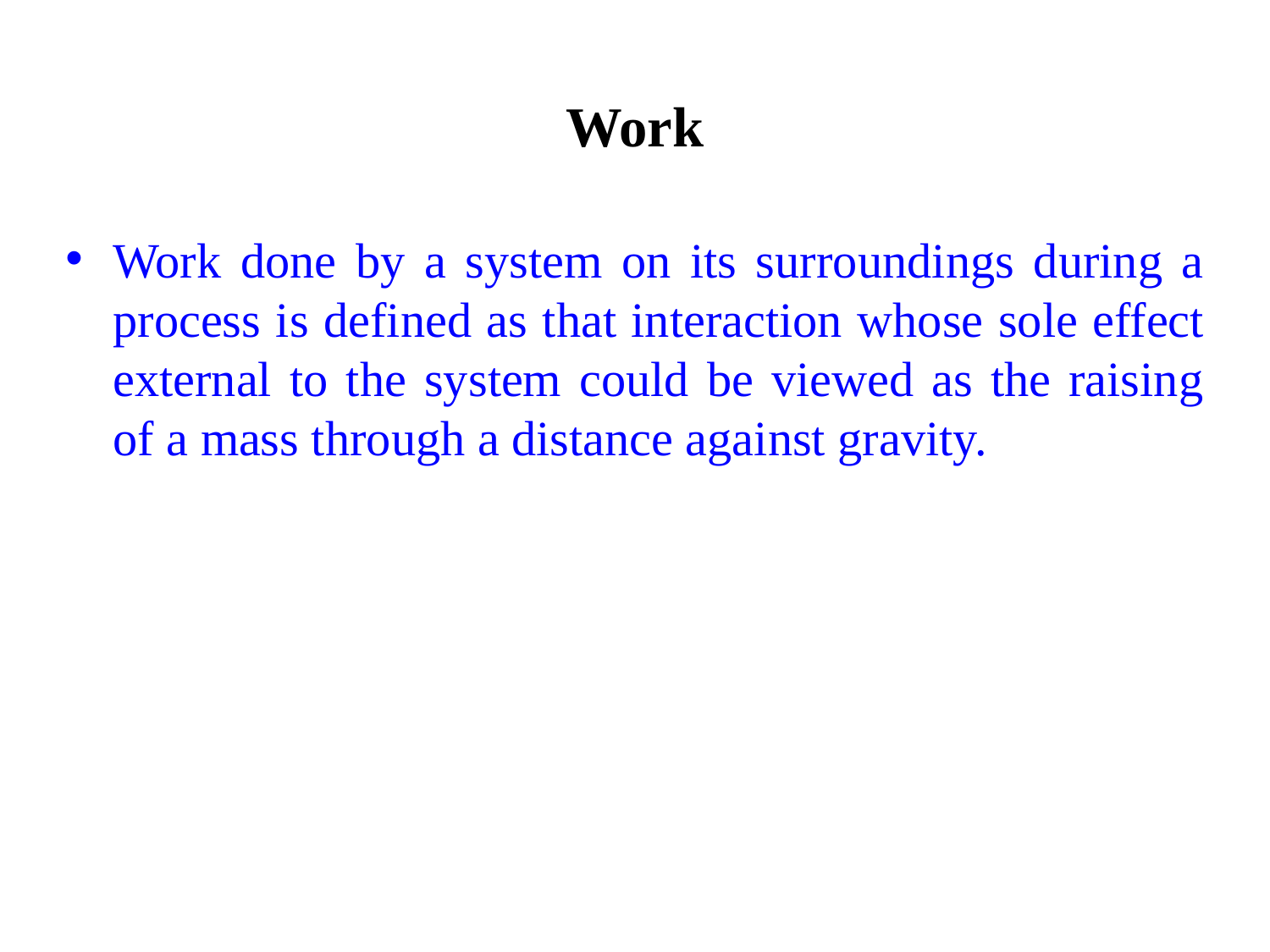

Work
Work done by a system on its surroundings during a process is defined as that interaction whose sole effect external to the system could be viewed as the raising of a mass through a distance against gravity.